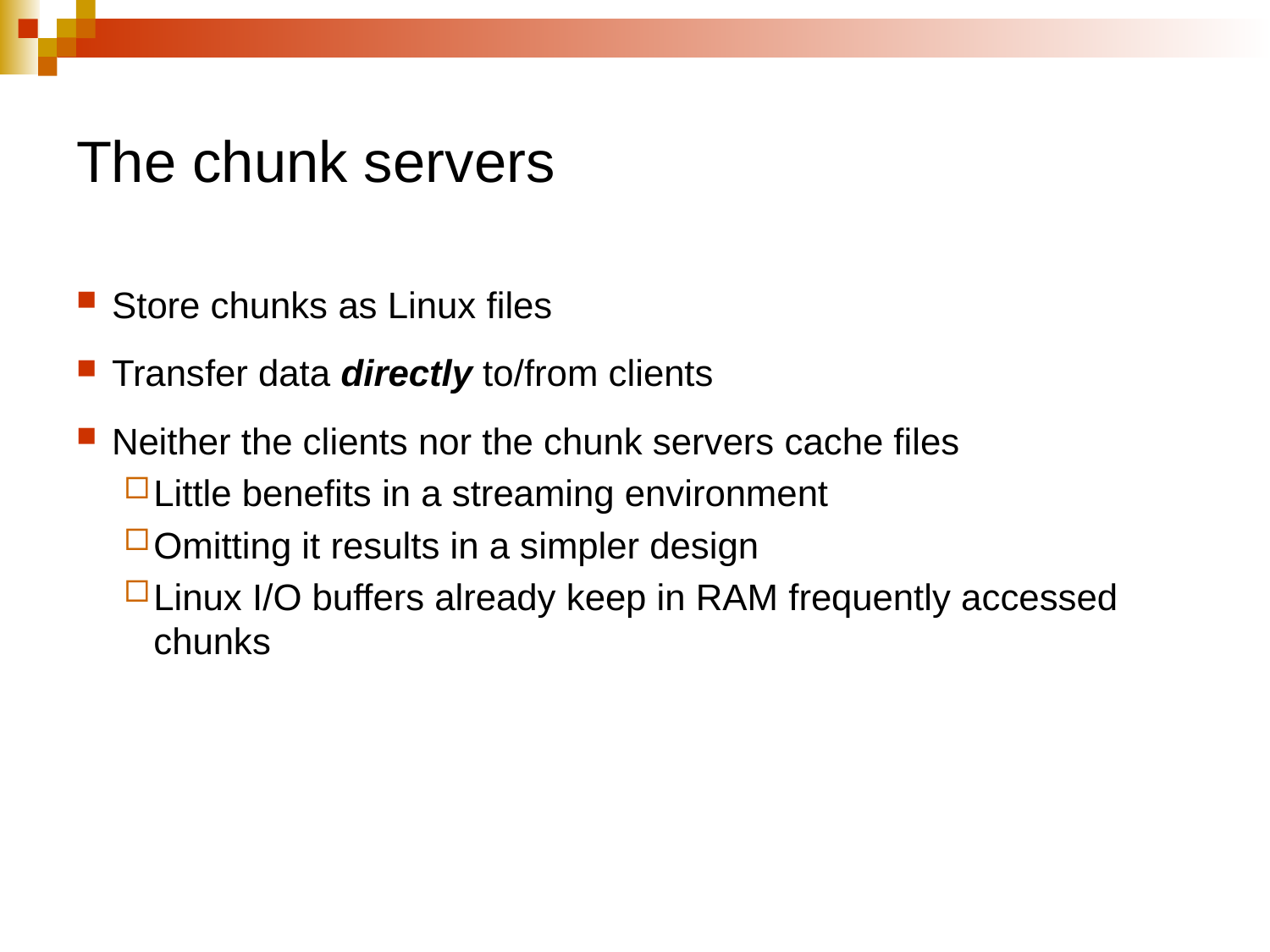

# The chunk servers
Store chunks as Linux files
Transfer data directly to/from clients
Neither the clients nor the chunk servers cache files
Little benefits in a streaming environment
Omitting it results in a simpler design
Linux I/O buffers already keep in RAM frequently accessed chunks